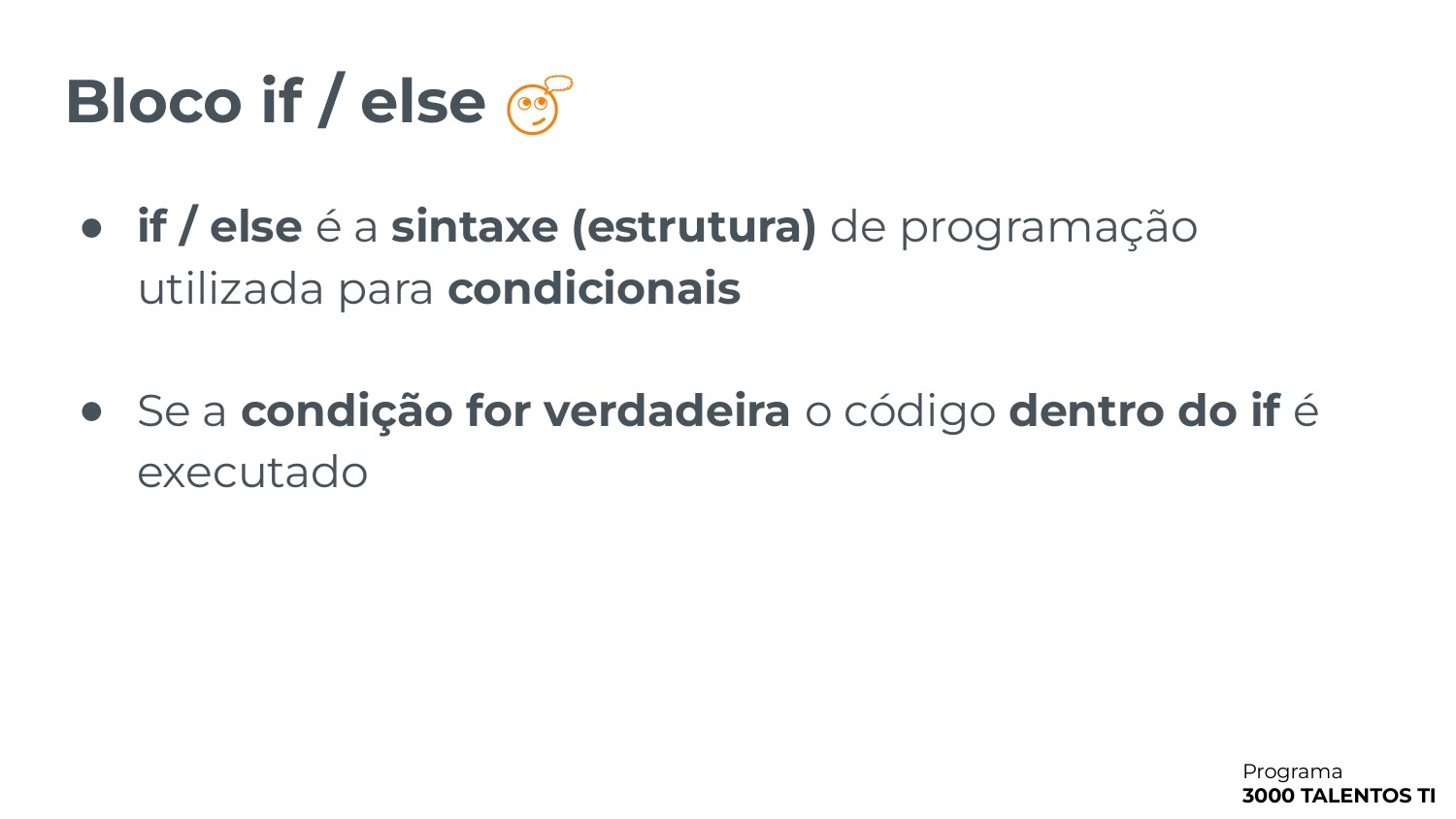

# Bloco if / else 🤔
if / else é a sintaxe (estrutura) de programação utilizada para condicionais

Se a condição for verdadeira o código dentro do if é executado